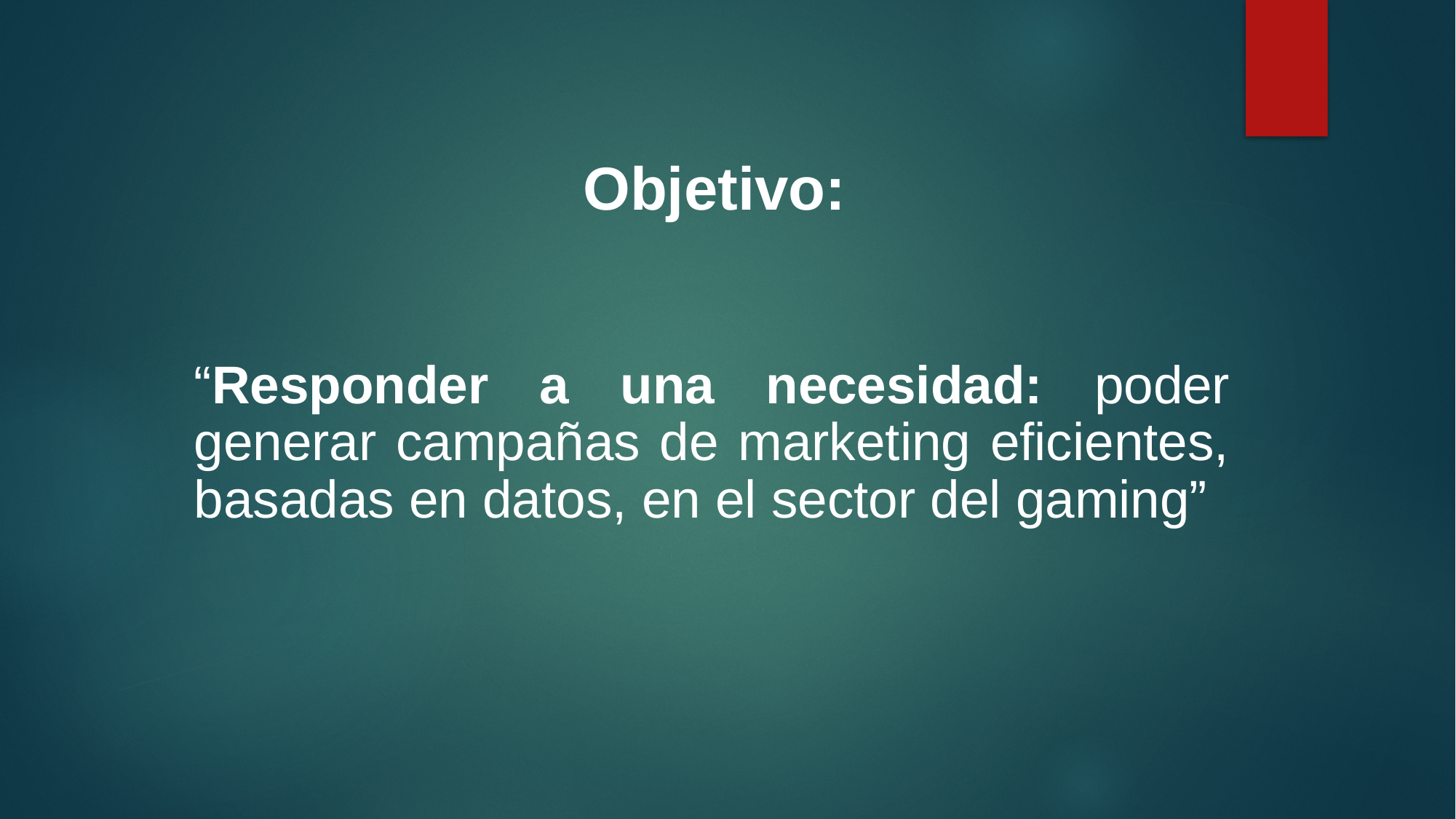

# Objetivo:
“Responder a una necesidad: poder generar campañas de marketing eficientes, basadas en datos, en el sector del gaming”